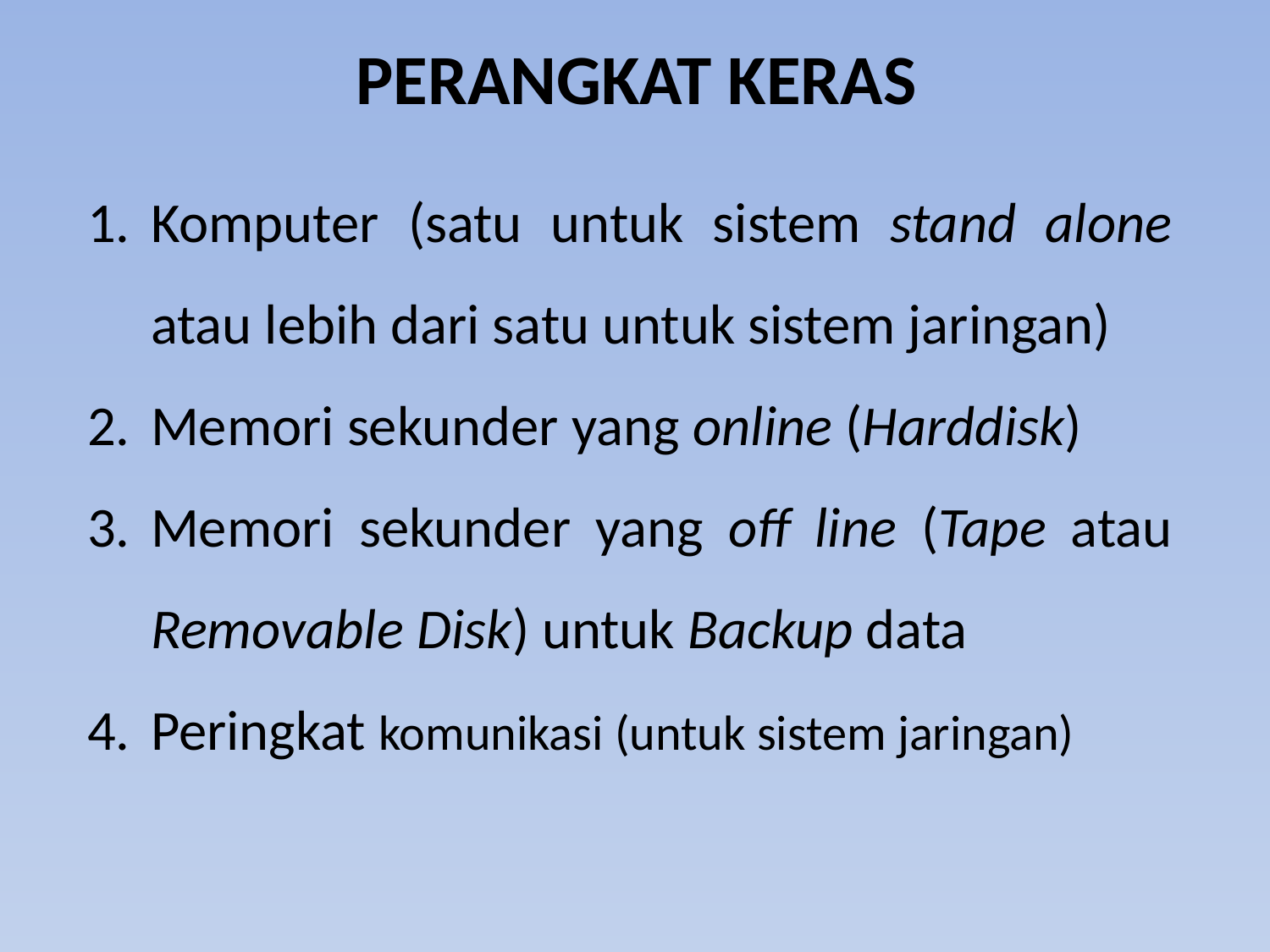

# PERANGKAT KERAS
Komputer (satu untuk sistem stand alone atau lebih dari satu untuk sistem jaringan)
Memori sekunder yang online (Harddisk)
Memori sekunder yang off line (Tape atau Removable Disk) untuk Backup data
Peringkat komunikasi (untuk sistem jaringan)